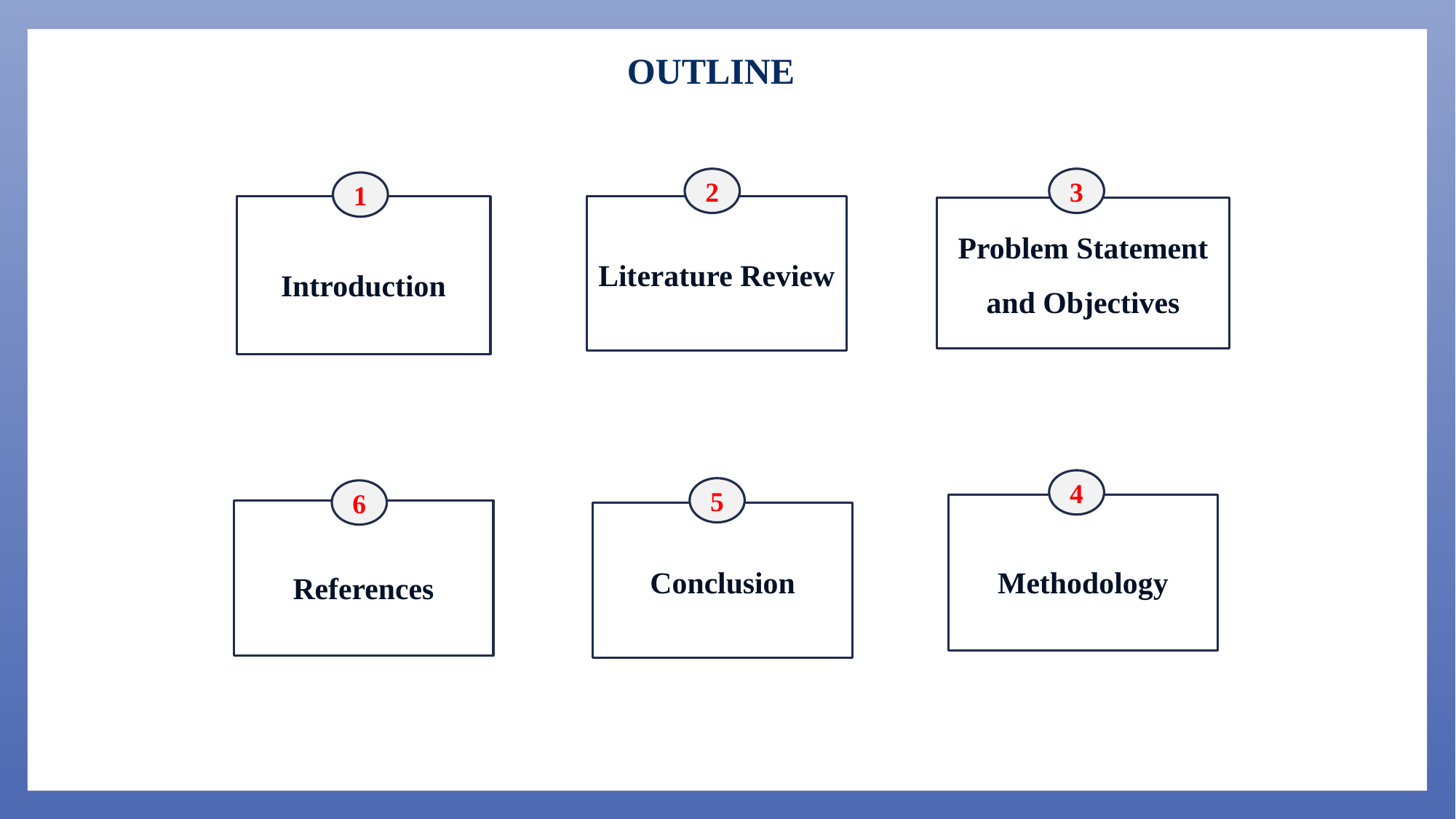

# OUTLINE
3
2
1

Literature Review

Introduction

Problem Statement
and Objectives

4
5
6
Methodology
References

Conclusion